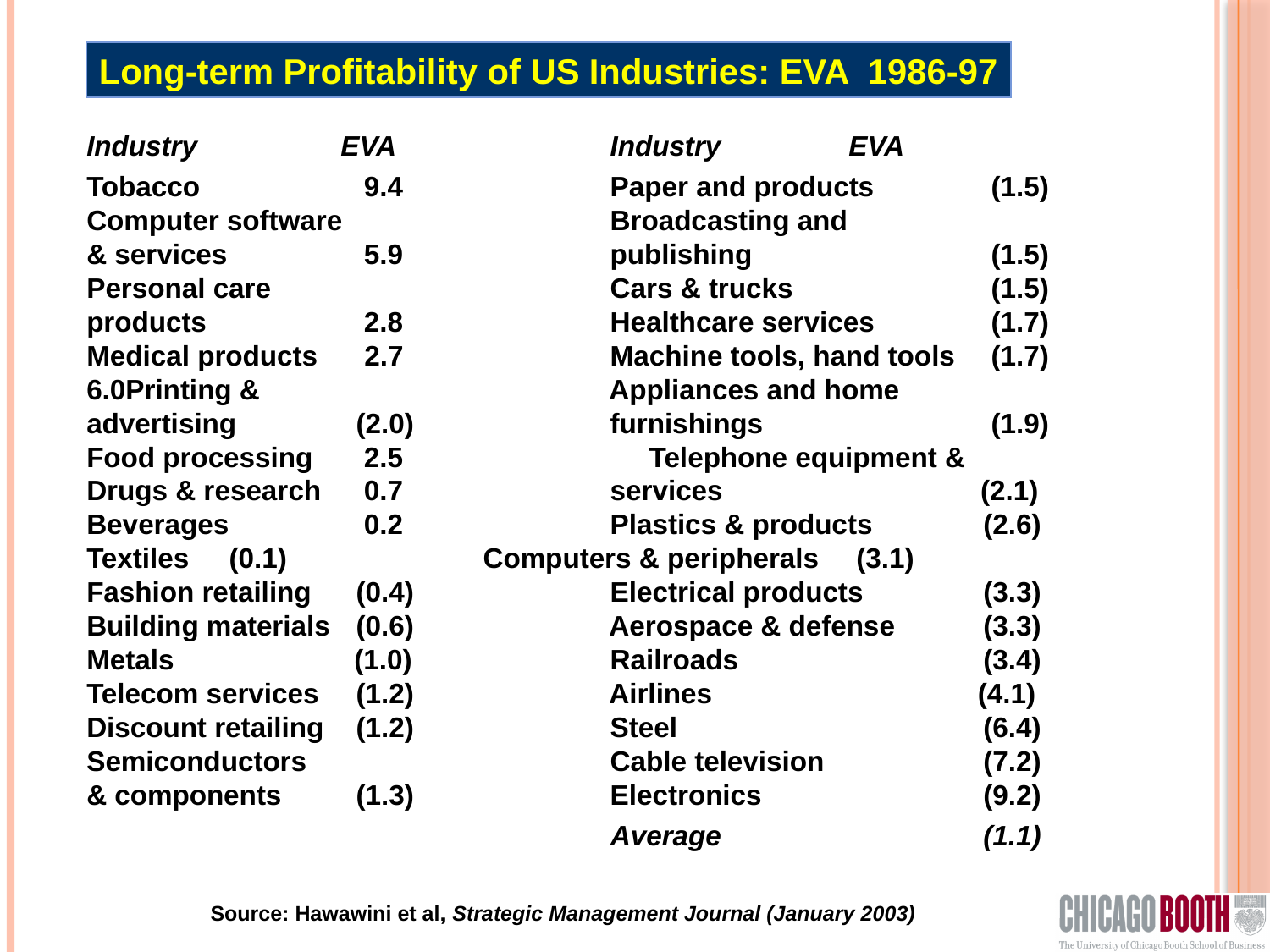

Long-term Profitability of US Industries: EVA  1986-97
Industry	   	EVA	 	  Industry		EVA
Tobacco	     	   9.4	 	  Paper and products	  (1.5)
Computer software 	 	  Broadcasting and
& services 	   5.9 	  	  publishing		  (1.5)
Personal care 			  Cars & trucks		  (1.5)	  products		   2.8    	    	  Healthcare services	  (1.7) 	  Medical products      2.7	   	  Machine tools, hand tools	  (1.7)	  6.0Printing & 			  Appliances and home
advertising     	  (2.0) 	   	  furnishings 		  (1.9)
Food processing	   2.5  	   	       Telephone equipment &
Drugs & research	   0.7    	   	  services                                 (2.1)
Beverages	   0.2   	   	  Plastics & products	 (2.6)
Textiles   	  (0.1) 	   	  Computers & peripherals	 (3.1)
Fashion retailing	  (0.4) 	    	  Electrical products     	 (3.3)
Building materials	  (0.6)  	    	  Aerospace & defense 	 (3.3)
Metals 	                  (1.0) 		  Railroads                       	 (3.4)
Telecom services	  (1.2) 	 	  Airlines                                  (4.1)
Discount retailing	  (1.2)  	   	  Steel                           	 (6.4)
Semiconductors 			  Cable television        	 (7.2)
& components	  (1.3)  	   	  Electronics                 	 (9.2)
				  Average        		 (1.1)
Source: Hawawini et al, Strategic Management Journal (January 2003)